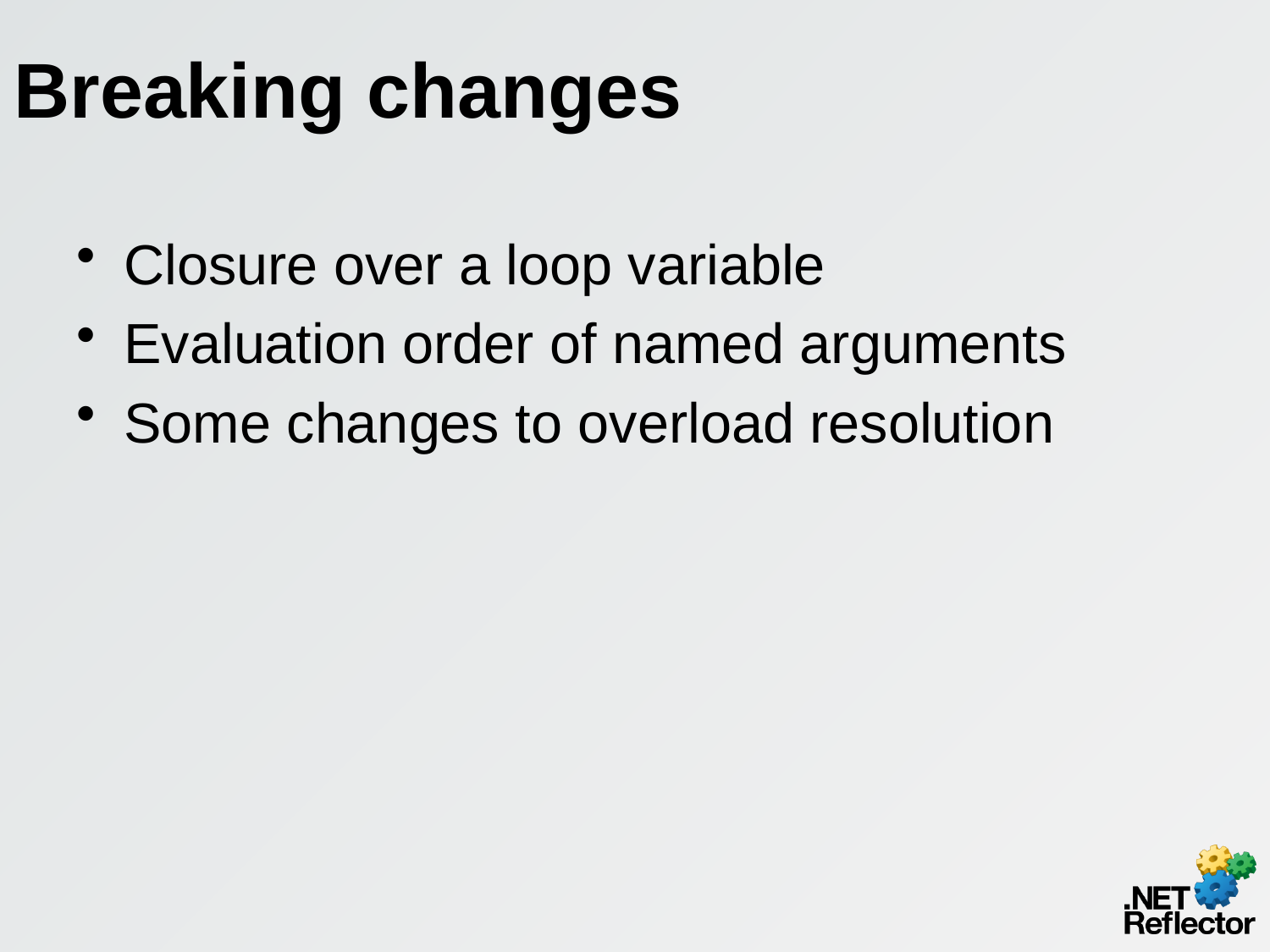

# Breaking changes
Closure over a loop variable
Evaluation order of named arguments
Some changes to overload resolution